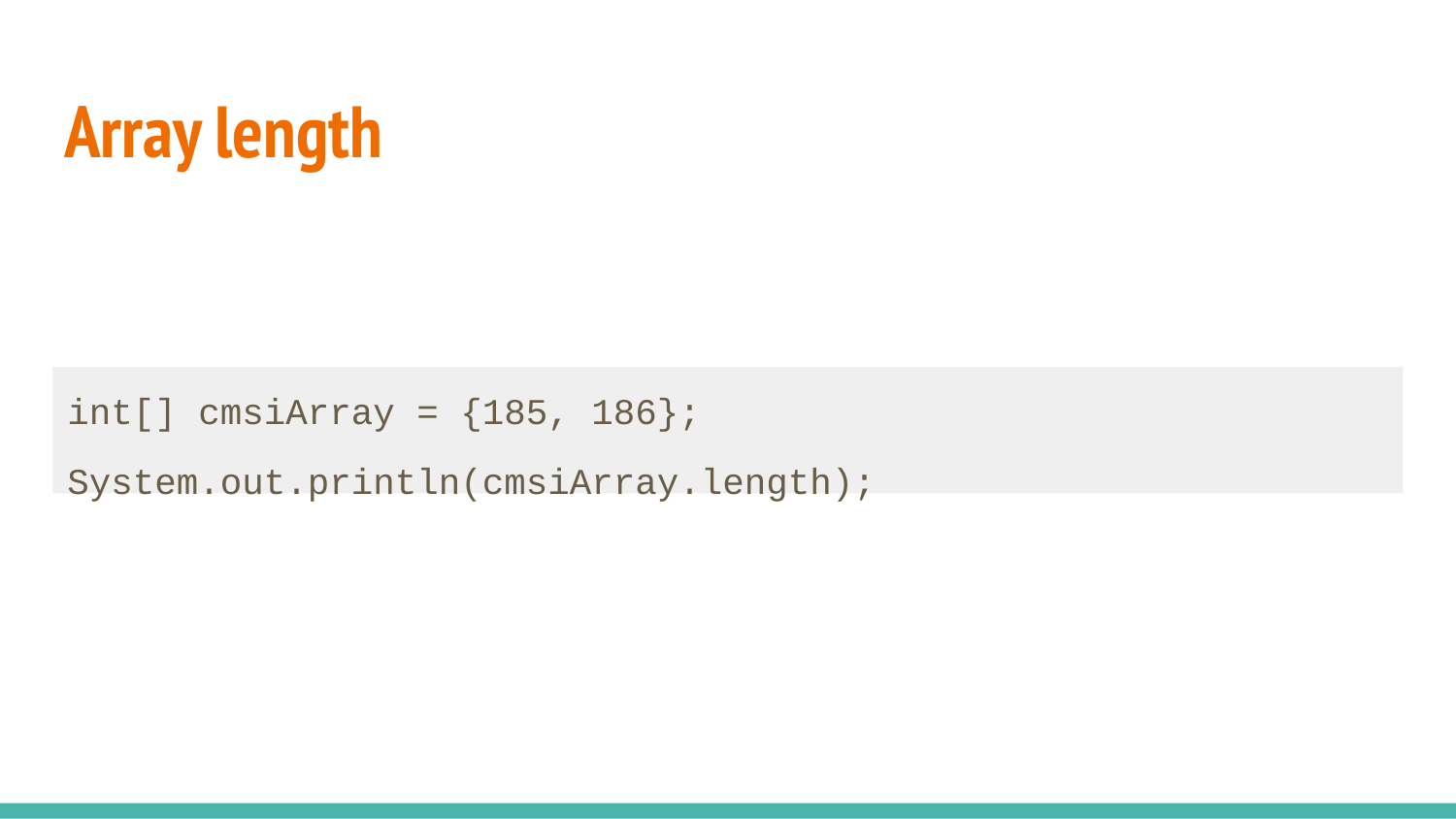

# Array length

int[] cmsiArray = {185, 186};
System.out.println(cmsiArray.length);